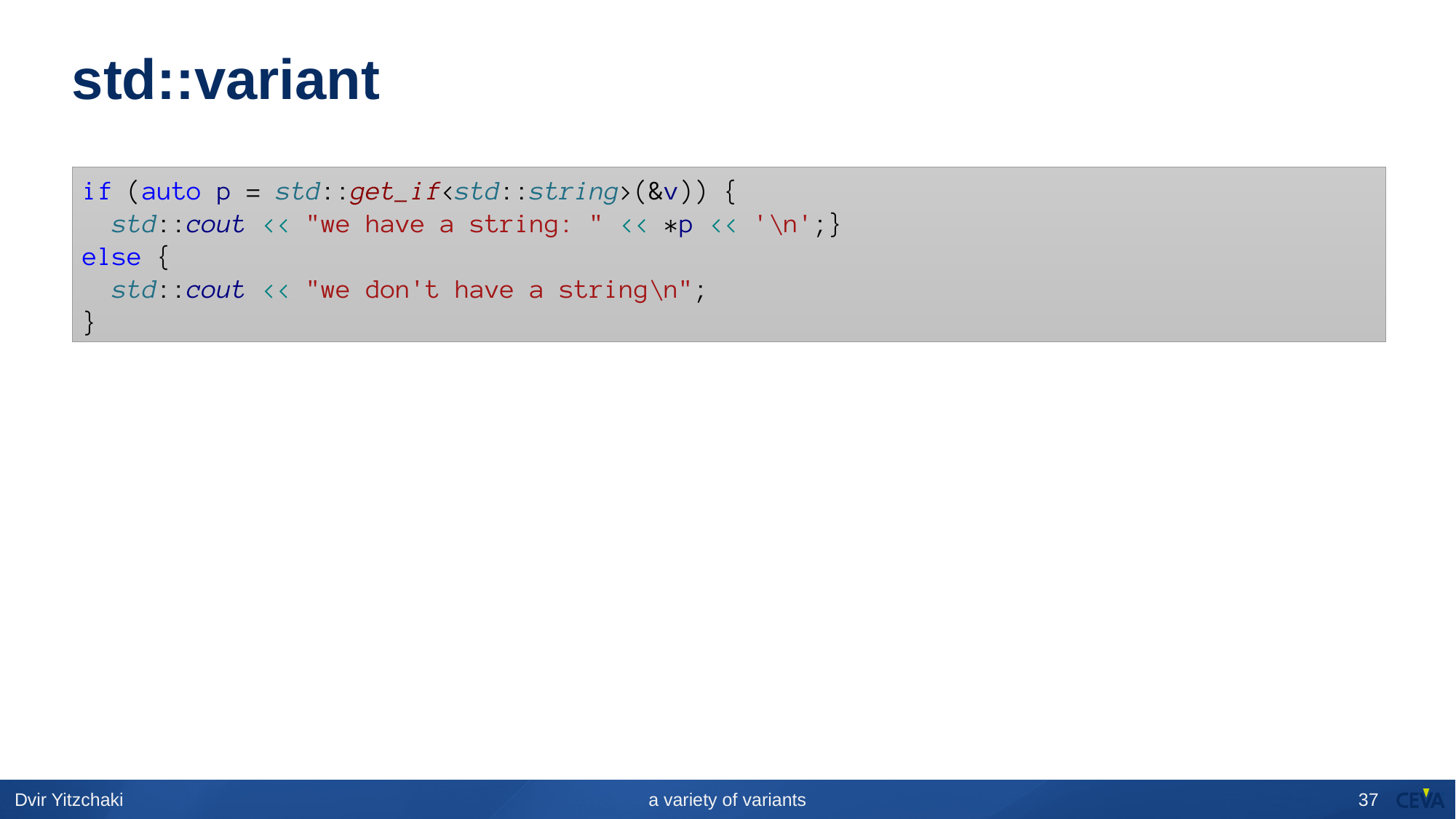

# std::variant
if (auto p = std::get_if<std::string>(&v)) {
  std::cout << "we have a string: " << *p << '\n';}
else {
  std::cout << "we don't have a string\n";
}